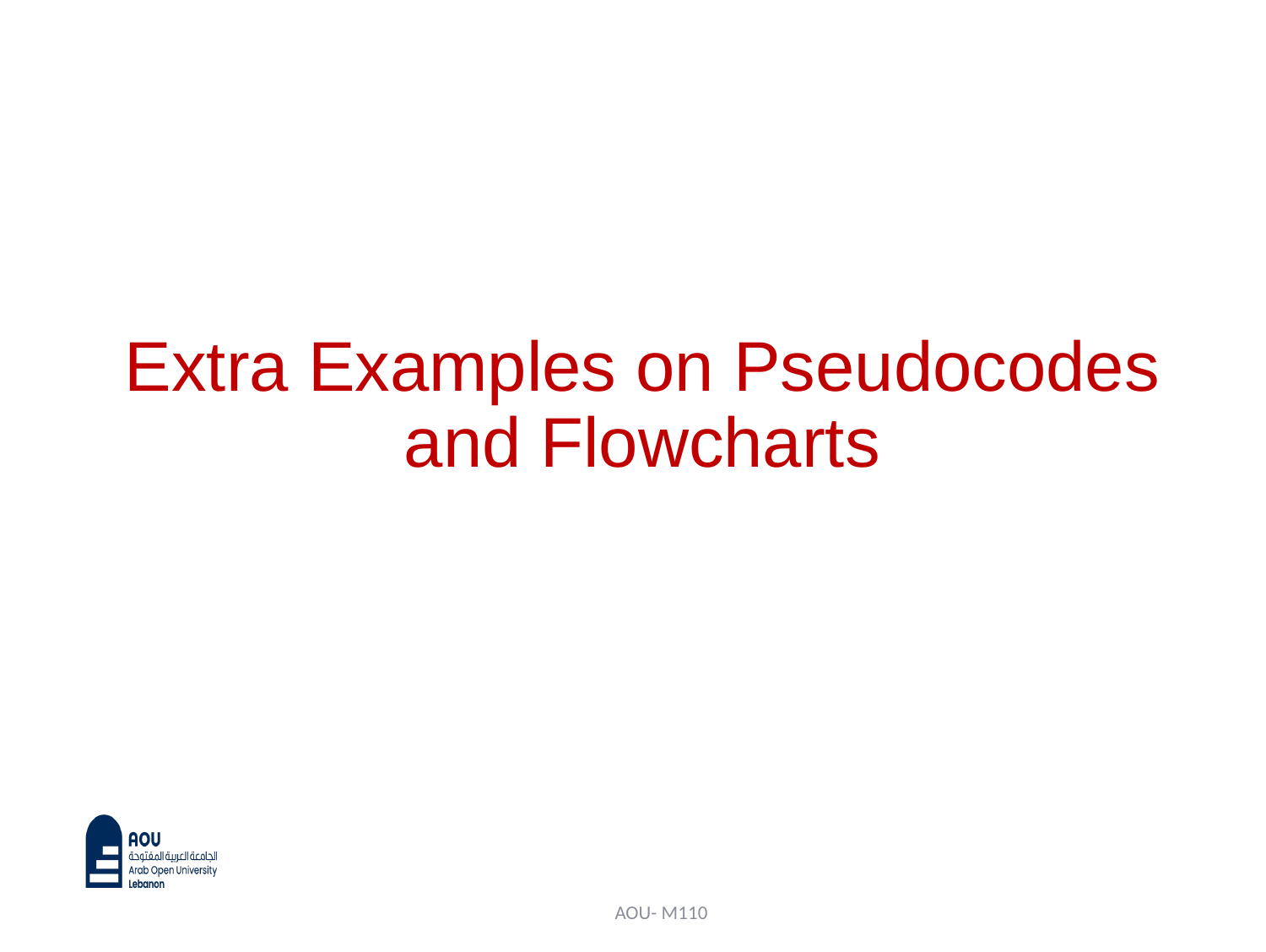

# Extra Examples on Pseudocodes and Flowcharts
AOU- M110